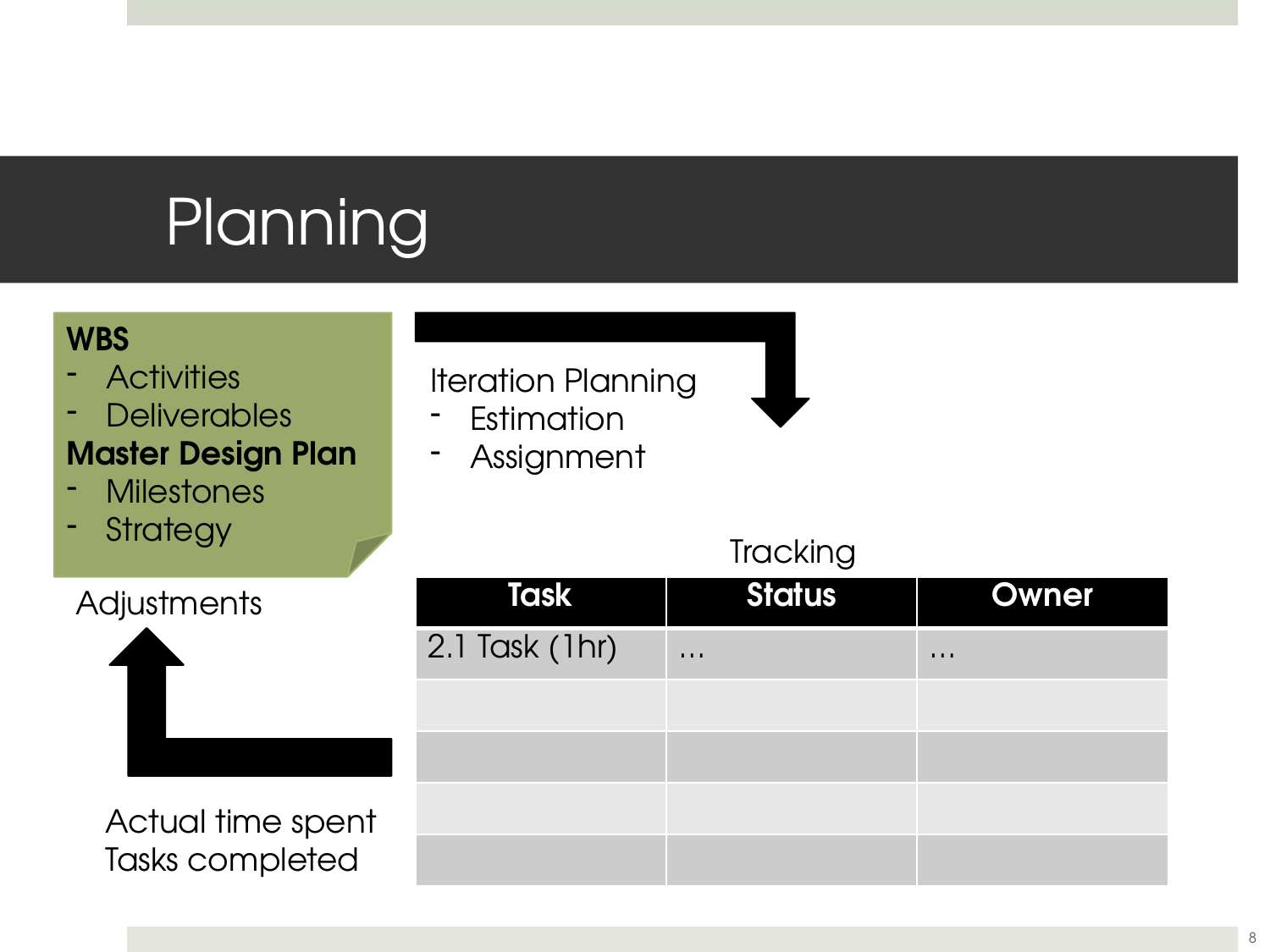

# Planning
WBS
Activities
Deliverables
Master Design Plan
Milestones
Strategy

Iteration Planning
Estimation
Assignment
Tracking
Adjustments
| Task | Status | Owner |
| --- | --- | --- |
| 2.1 Task (1hr) | … | … |
|  |  |  |
|  |  |  |
|  |  |  |
|  |  |  |

Actual time spent
Tasks completed
8